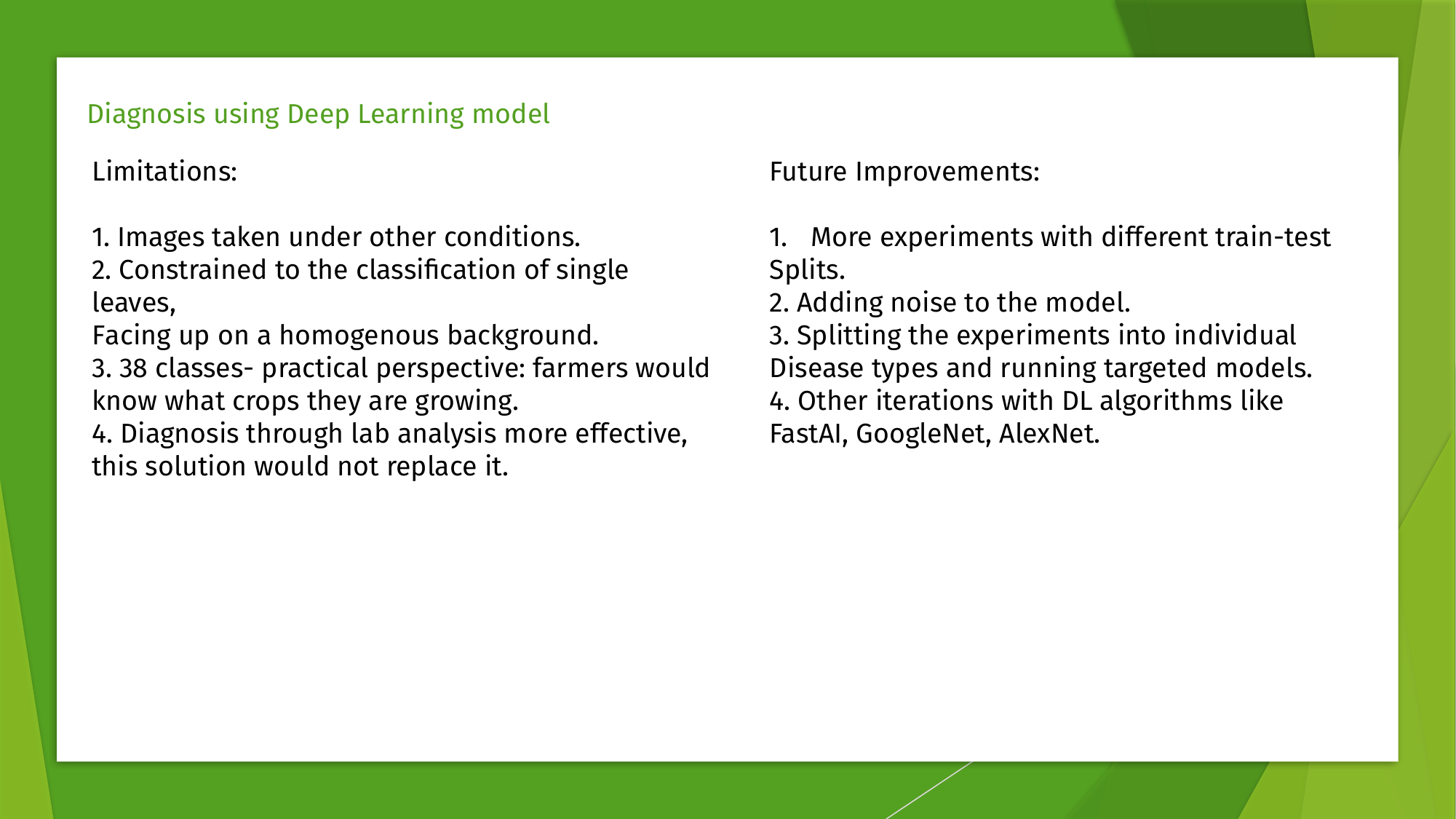

Diagnosis using Deep Learning model
Limitations:

1. Images taken under other conditions.
2. Constrained to the classification of single leaves,
Facing up on a homogenous background.
3. 38 classes- practical perspective: farmers would
know what crops they are growing.
4. Diagnosis through lab analysis more effective,
this solution would not replace it.

Future Improvements:

More experiments with different train-test
Splits.
2. Adding noise to the model.
3. Splitting the experiments into individual
Disease types and running targeted models.
4. Other iterations with DL algorithms like
FastAI, GoogleNet, AlexNet.